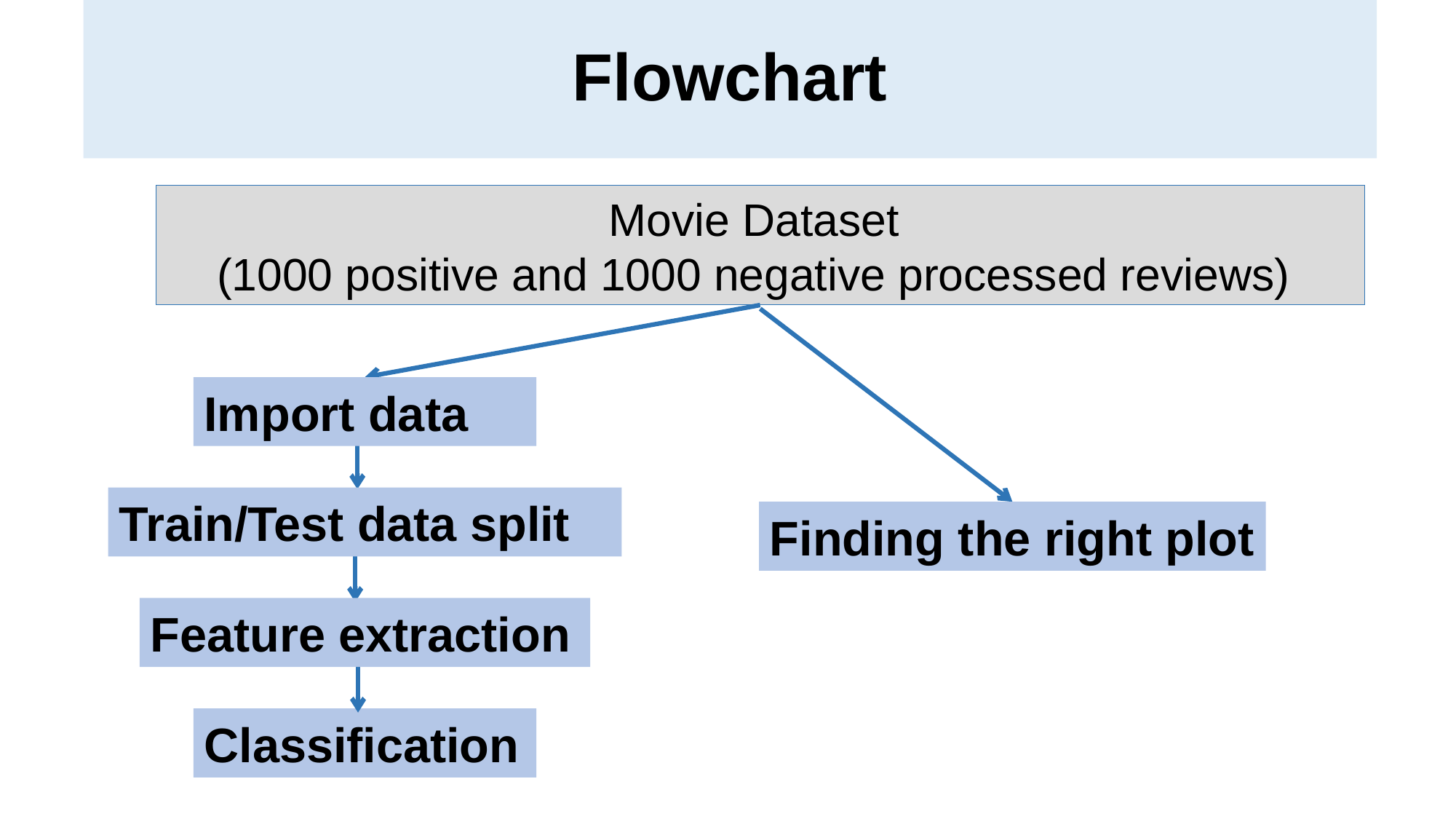

Flowchart
Movie Dataset
(1000 positive and 1000 negative processed reviews)
Import data
Train/Test data split
Finding the right plot
Feature extraction
Classification